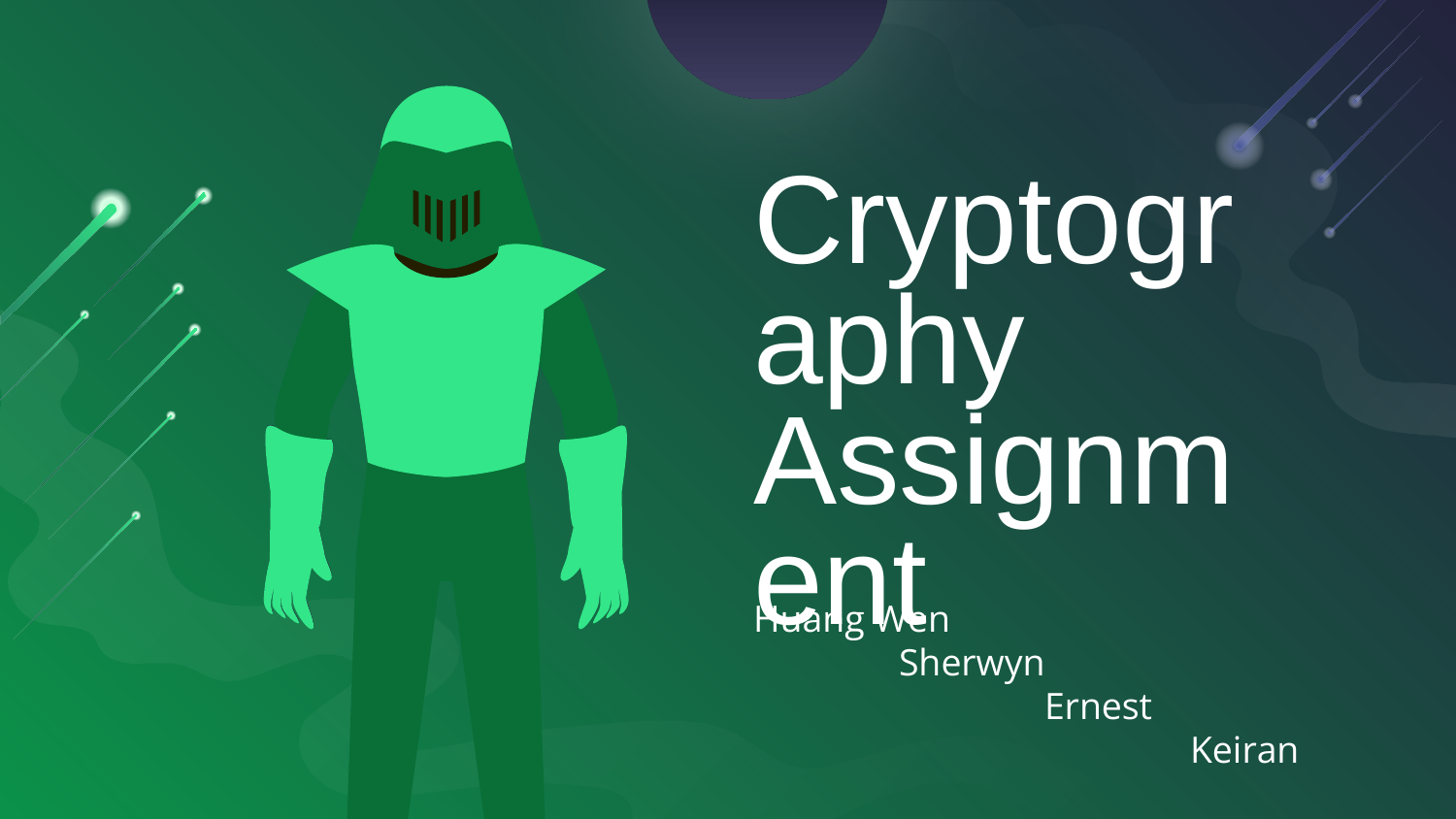

# Cryptography Assignment

Huang Wen
	Sherwyn
		Ernest
			Keiran